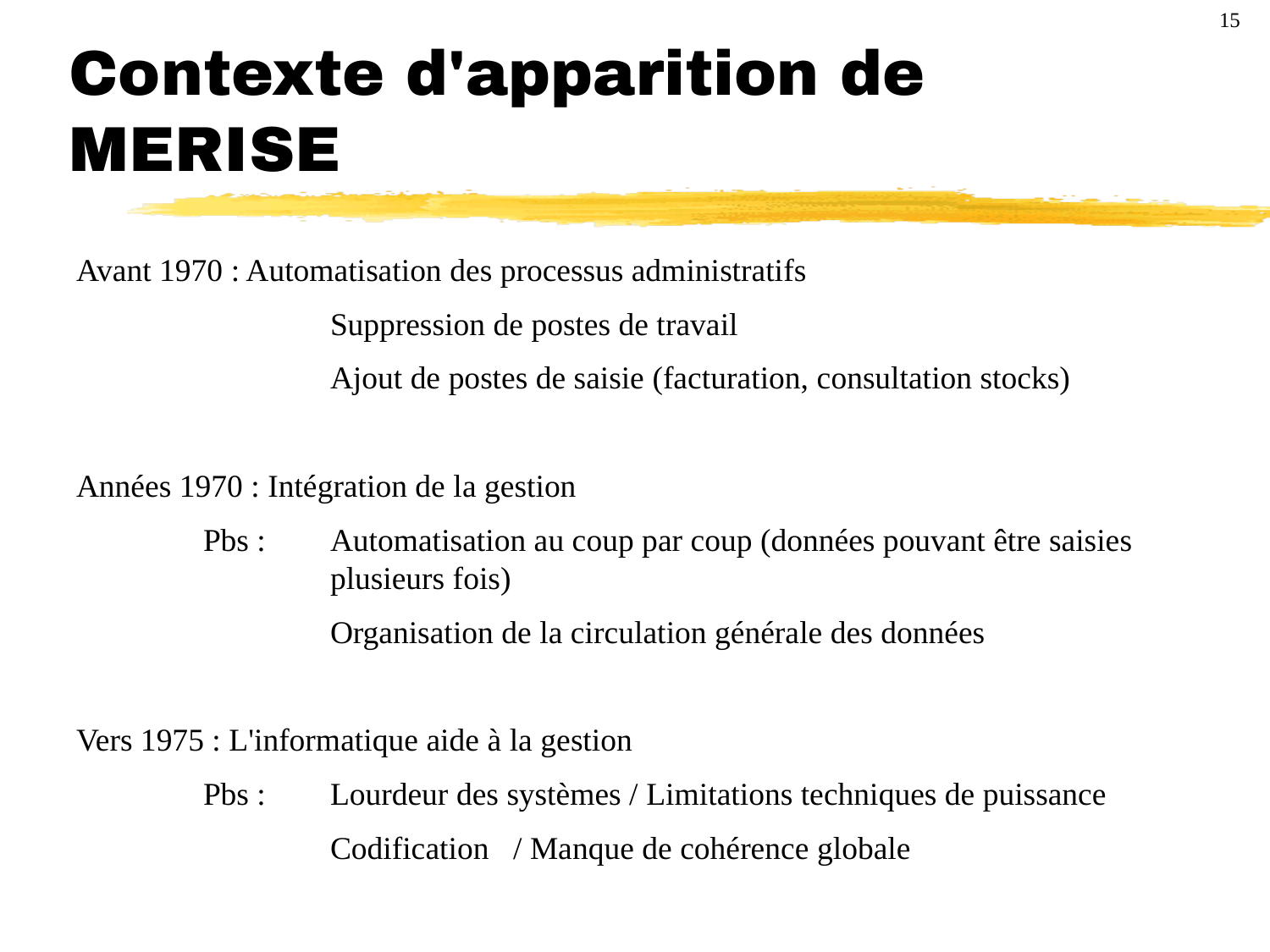

15
# Contexte d'apparition de MERISE
Avant 1970 : Automatisation des processus administratifs
		Suppression de postes de travail
		Ajout de postes de saisie (facturation, consultation stocks)

Années 1970 : Intégration de la gestion
	Pbs : 	Automatisation au coup par coup (données pouvant être saisies 		plusieurs fois)
		Organisation de la circulation générale des données

Vers 1975 : L'informatique aide à la gestion
	Pbs : 	Lourdeur des systèmes / Limitations techniques de puissance
		Codification   / Manque de cohérence globale